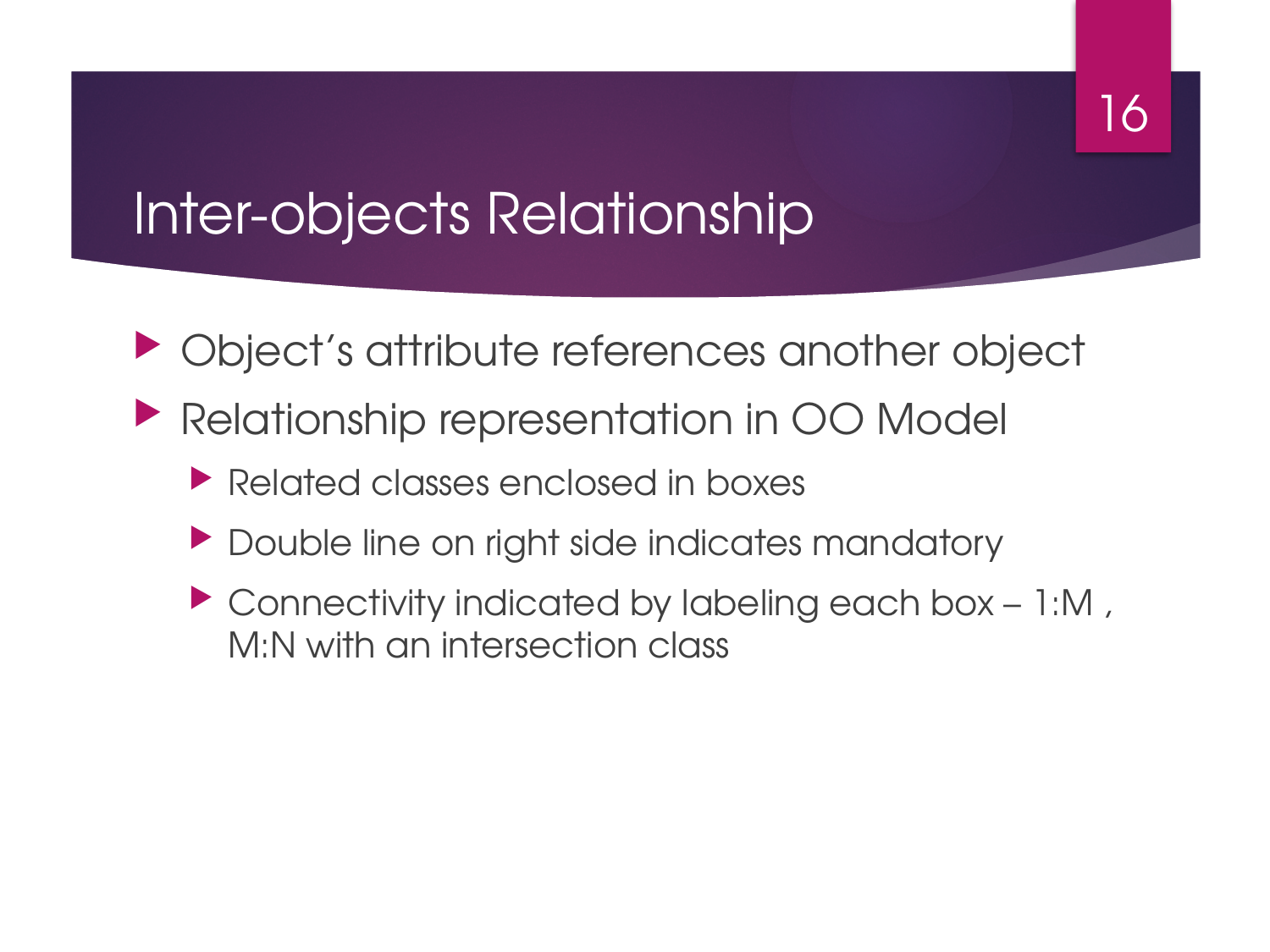

16
# Inter-objects Relationship
Object’s attribute references another object
Relationship representation in OO Model
Related classes enclosed in boxes
Double line on right side indicates mandatory
Connectivity indicated by labeling each box – 1:M , M:N with an intersection class